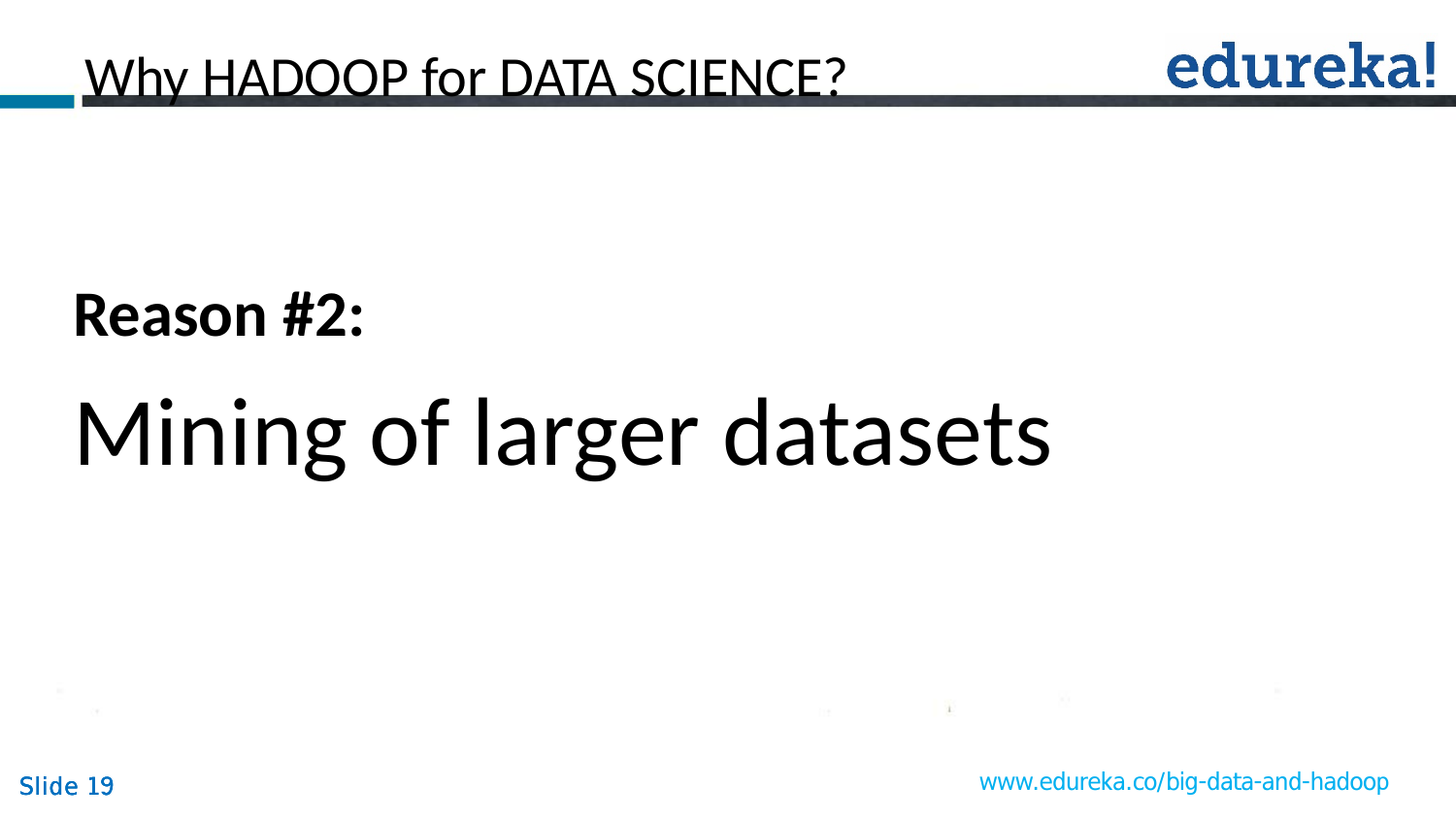

Why HADOOP for DATA SCIENCE?
Reason #2:
Mining of larger datasets